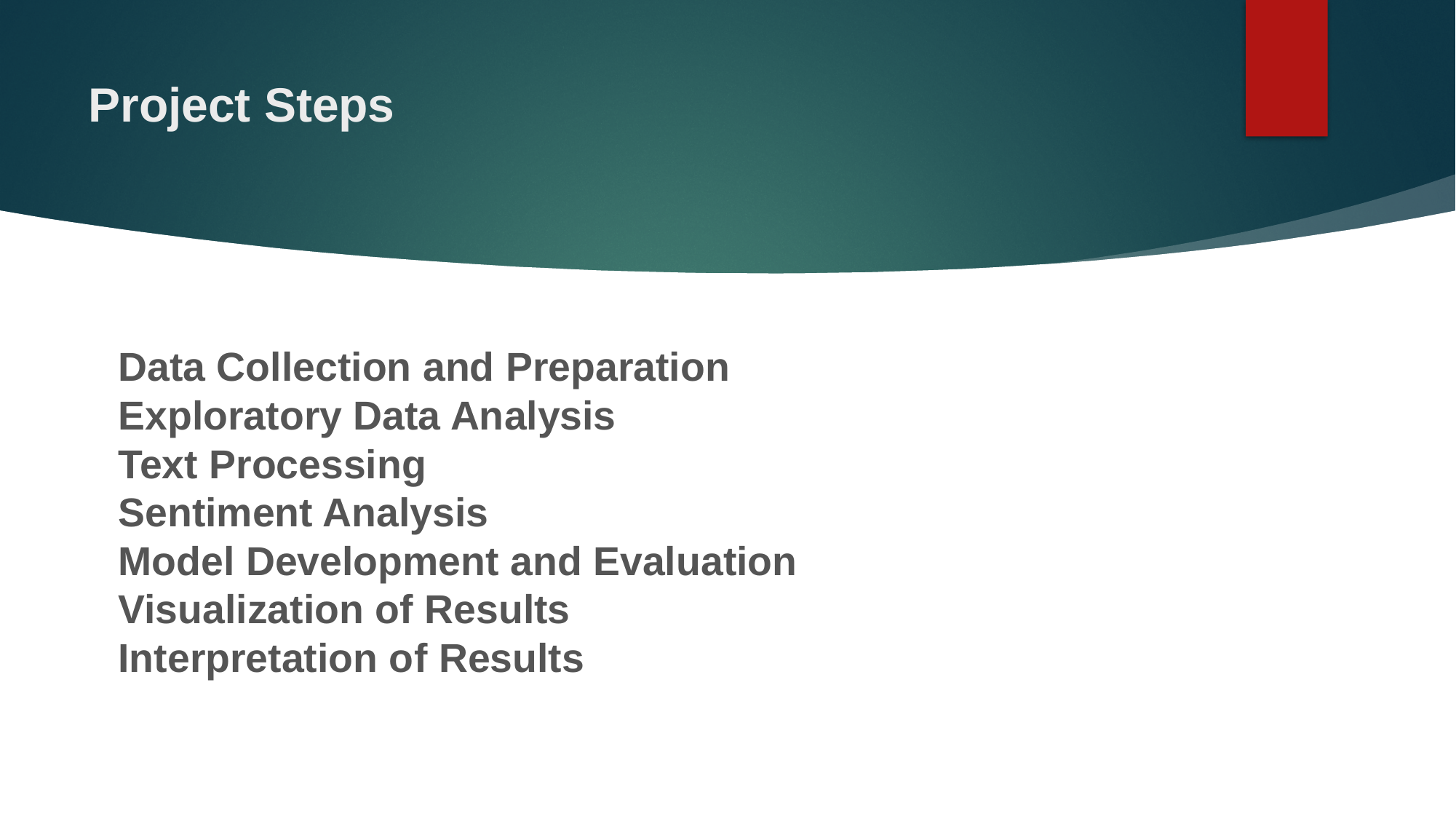

# Project Steps

Data Collection and Preparation
Exploratory Data Analysis
Text Processing
Sentiment Analysis
Model Development and Evaluation
Visualization of Results
Interpretation of Results